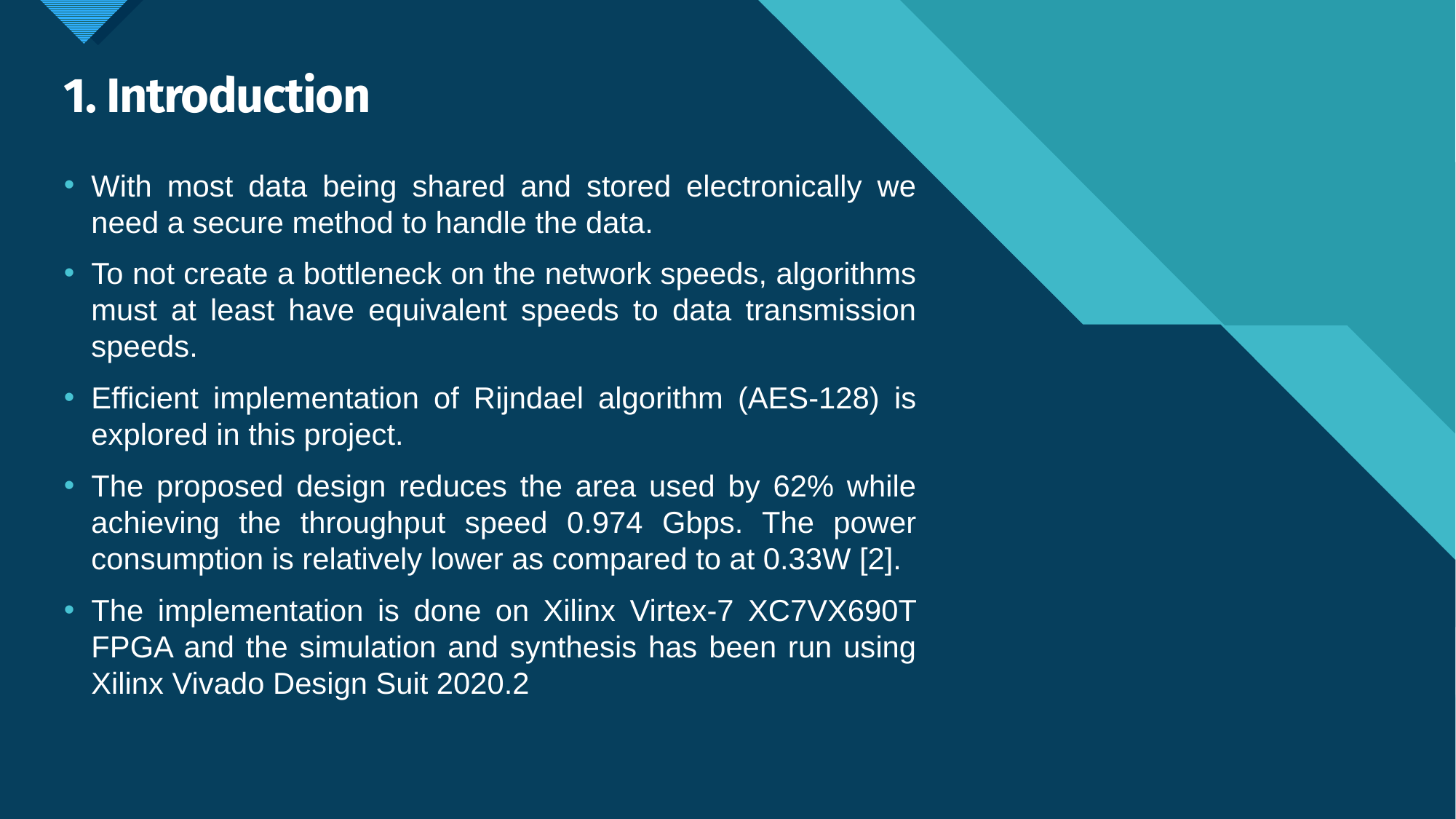

# 1. Introduction
With most data being shared and stored electronically we need a secure method to handle the data.
To not create a bottleneck on the network speeds, algorithms must at least have equivalent speeds to data transmission speeds.
Efficient implementation of Rijndael algorithm (AES-128) is explored in this project.
The proposed design reduces the area used by 62% while achieving the throughput speed 0.974 Gbps. The power consumption is relatively lower as compared to at 0.33W [2].
The implementation is done on Xilinx Virtex-7 XC7VX690T FPGA and the simulation and synthesis has been run using Xilinx Vivado Design Suit 2020.2